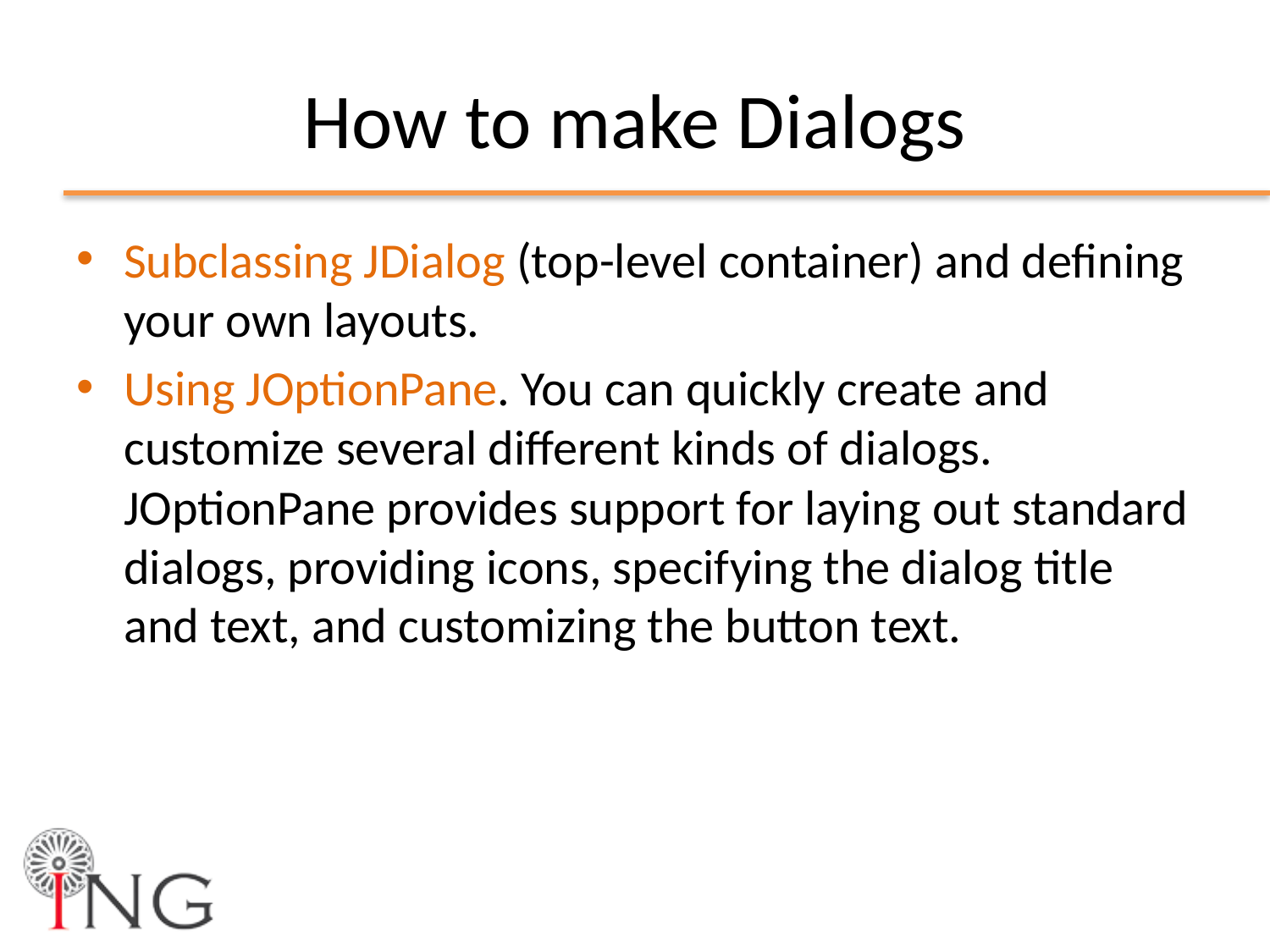

# How to make Dialogs
Subclassing JDialog (top-level container) and defining your own layouts.
Using JOptionPane. You can quickly create and customize several different kinds of dialogs. JOptionPane provides support for laying out standard dialogs, providing icons, specifying the dialog title and text, and customizing the button text.